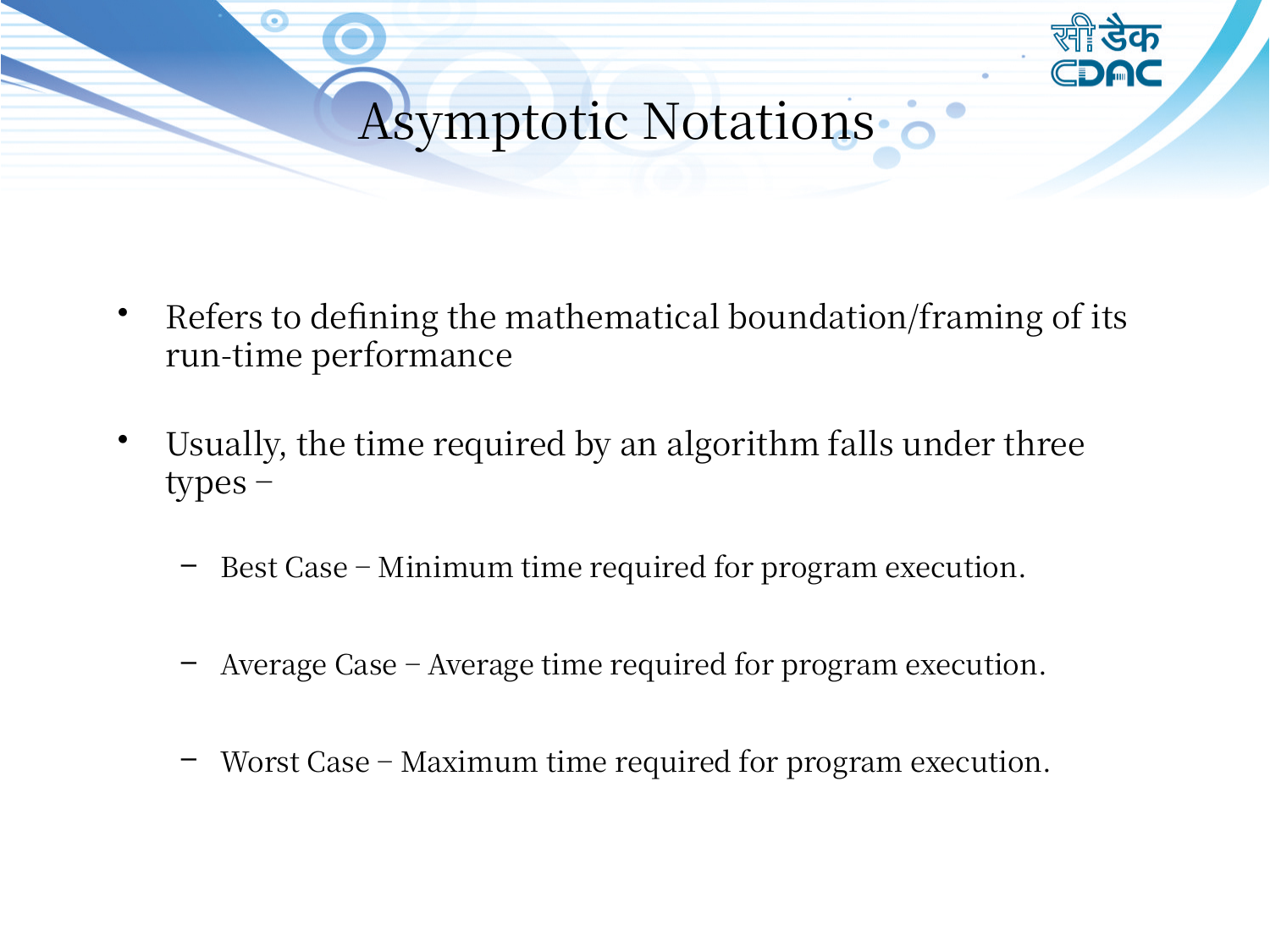

# Asymptotic Notations

Refers to defining the mathematical boundation/framing of its run-time performance

Usually, the time required by an algorithm falls under three types −

Best Case − Minimum time required for program execution.

Average Case − Average time required for program execution.

Worst Case − Maximum time required for program execution.